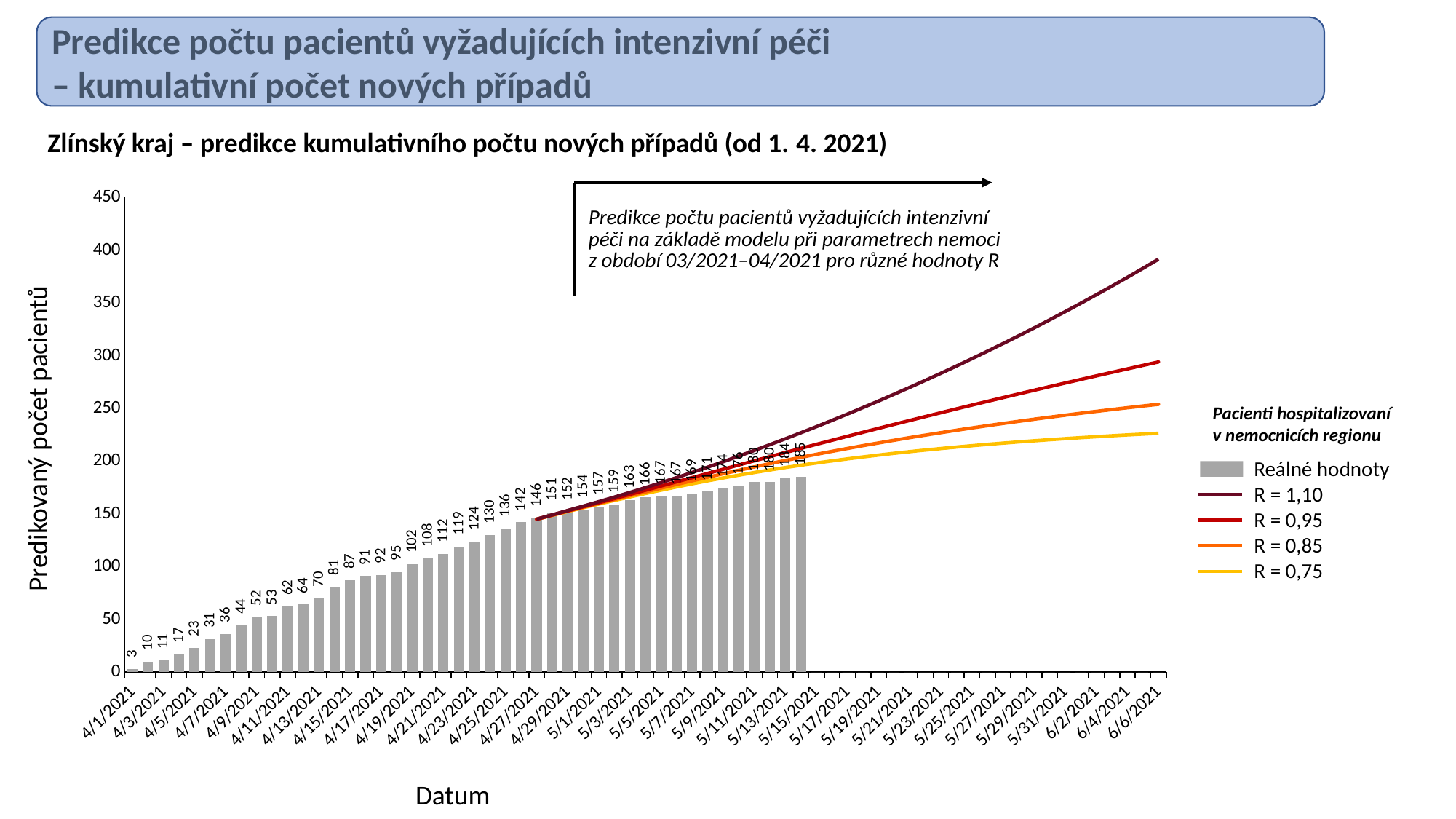

Predikce počtu pacientů vyžadujících intenzivní péči
– kumulativní počet nových případů
Zlínský kraj – predikce kumulativního počtu nových případů (od 1. 4. 2021)

### Chart

| Category |  |  |  |  |  |
|---|---|---|---|---|---|
| 44287 | 3.0 | None | None | None | None |
| 44288 | 10.0 | None | None | None | None |
| 44289 | 11.0 | None | None | None | None |
| 44290 | 17.0 | None | None | None | None |
| 44291 | 23.0 | None | None | None | None |
| 44292 | 31.0 | None | None | None | None |
| 44293 | 36.0 | None | None | None | None |
| 44294 | 44.0 | None | None | None | None |
| 44295 | 52.0 | None | None | None | None |
| 44296 | 53.0 | None | None | None | None |
| 44297 | 62.0 | None | None | None | None |
| 44298 | 64.0 | None | None | None | None |
| 44299 | 70.0 | None | None | None | None |
| 44300 | 81.0 | None | None | None | None |
| 44301 | 87.0 | None | None | None | None |
| 44302 | 91.0 | None | None | None | None |
| 44303 | 92.0 | None | None | None | None |
| 44304 | 95.0 | None | None | None | None |
| 44305 | 102.0 | None | None | None | None |
| 44306 | 108.0 | None | None | None | None |
| 44307 | 112.0 | None | None | None | None |
| 44308 | 119.0 | None | None | None | None |
| 44309 | 124.0 | None | None | None | None |
| 44310 | 130.0 | None | None | None | None |
| 44311 | 136.0 | None | None | None | None |
| 44312 | 142.0 | None | None | None | None |
| 44313 | 146.0 | 144.86078941771405 | 144.90906437855355 | 144.95697361999265 | 145.0290203418519 |
| 44314 | 151.0 | 148.61834977964534 | 148.7586755811092 | 148.89850351102868 | 149.1088600610807 |
| 44315 | 152.0 | 152.2897848509933 | 152.559981107035 | 152.8295731157519 | 153.23494398373407 |
| 44316 | 154.0 | 155.8580633268737 | 156.2917135770873 | 156.7246548687551 | 157.37527446862623 |
| 44317 | 157.0 | 159.32815250353448 | 159.9651230598871 | 160.6034759527497 | 161.56735957610124 |
| 44318 | 159.0 | 162.73795343401403 | 163.62305845874477 | 164.51609704665293 | 165.87588112227837 |
| 44319 | 163.0 | 166.0721504275385 | 167.25609539792043 | 168.46123047128333 | 170.31501771327538 |
| 44320 | 166.0 | 169.3158542000122 | 170.85333926286685 | 172.43344708694298 | 174.8910349878654 |
| 44321 | 167.0 | 172.4653428764519 | 174.4058137682531 | 176.4187782730773 | 179.58313382464817 |
| 44322 | 167.0 | 175.52190516302105 | 177.91155661339204 | 180.41252945295855 | 184.38588698961397 |
| 44323 | 169.0 | 178.4770980779648 | 181.36083798265352 | 184.40671798828444 | 189.29810530263694 |
| 44324 | 171.0 | 181.33006269578777 | 184.75310014112674 | 188.4041592917834 | 194.3341880488988 |
| 44325 | 174.0 | 184.08086044704788 | 188.0872396606253 | 192.4037172190237 | 199.4987637606056 |
| 44326 | 176.0 | 186.72516703695726 | 191.35607979532298 | 196.39636881751858 | 204.7835756663764 |
| 44327 | 180.0 | 189.2600886046727 | 194.5523719790613 | 200.37272943753013 | 210.17777740356001 |
| 44328 | 180.0 | 191.6839712683219 | 197.67032982176283 | 204.32387022357844 | 215.6722845713448 |
| 44329 | 184.0 | 193.9973453580056 | 200.70829229468353 | 208.2463119061211 | 221.2676807861658 |
| 44330 | 185.0 | 196.20485694161124 | 203.66823997236153 | 212.1415955842536 | 226.9701876280133 |
| 44331 | 0.0 | 198.30968803203228 | 206.550611751317 | 216.0096378232693 | 232.7830403174712 |
| 44332 | 0.0 | 200.32150104422306 | 209.362237296223 | 219.85496269520172 | 238.71084651260483 |
| 44333 | 0.0 | 202.24206798111783 | 212.10277340835273 | 223.67415010994284 | 244.75061623557784 |
| 44334 | 0.0 | 204.07160785591802 | 214.76957850382706 | 227.46255076931538 | 250.89818019105624 |
| 44335 | 0.0 | 205.81606714127793 | 217.36548390034483 | 231.22205961121375 | 257.158278976684 |
| 44336 | 0.0 | 207.47985952777512 | 219.89360147260484 | 234.95359804812125 | 263.53556920206205 |
| 44337 | 0.0 | 209.06463278214025 | 222.3530739728015 | 238.65539566999047 | 270.03011239019725 |
| 44338 | 0.0 | 210.5740620845857 | 224.74581848999992 | 242.32717594187807 | 276.64276393115193 |
| 44339 | 0.0 | 212.01392222873375 | 227.07578157499864 | 245.97143382216632 | 283.37649441663086 |
| 44340 | 0.0 | 213.3888970934557 | 229.34590657987707 | 249.58920092867137 | 290.2343299268082 |
| 44341 | 0.0 | 214.70017601749527 | 231.55570264197183 | 253.17842450945741 | 297.2170286273466 |
| 44342 | 0.0 | 215.95091898447905 | 233.70696948236076 | 256.7402688510778 | 304.328004496438 |
| 44343 | 0.0 | 217.1442123335043 | 235.8013113465217 | 260.2744184692138 | 311.56896065354937 |
| 44344 | 0.0 | 218.282814526321 | 237.84037384430155 | 263.7809664867018 | 318.941533599624 |
| 44345 | 0.0 | 219.3693105325312 | 239.82544103070967 | 267.2604650191565 | 326.44764365531523 |
| 44346 | 0.0 | 220.40651396186684 | 241.75838071538655 | 270.7124641539567 | 334.089899466666 |
| 44347 | 0.0 | 221.3968801591386 | 243.64045936376039 | 274.1376767086823 | 341.870833834642 |
| 44348 | 0.0 | 222.34266225567774 | 245.4734876658738 | 277.5363918238602 | 349.79302883867683 |
| 44349 | 0.0 | 223.2464023657542 | 247.25868629699977 | 280.90880223142943 | 357.85903468972015 |
| 44350 | 0.0 | 224.1099347753604 | 248.99749262864322 | 284.2550894938678 | 366.07112673896 |
| 44351 | 0.0 | 224.9355410037792 | 250.69132573862393 | 287.57544156105223 | 374.4318431309672 |
| 44352 | 0.0 | 225.7248564391636 | 252.34126181056246 | 290.87035696203657 | 382.94382193045624 |
| 44353 | 0.0 | 226.48003045624702 | 253.94859191727454 | 294.139729410537 | 391.6097214509601 |
|  | None | None | None | None | None |
|  | None | None | None | None | None |
|  | None | None | None | None | None |
|  | None | None | None | None | None |
|  | None | None | None | None | None |
|  | None | None | None | None | None |
|  | None | None | None | None | None |
|  | None | None | None | None | None |
|  | None | None | None | None | None |
|  | None | None | None | None | None |
|  | None | None | None | None | None |
|  | None | None | None | None | None |
|  | None | None | None | None | None |
|  | None | None | None | None | None |
|  | None | None | None | None | None |
|  | None | None | None | None | None |
|  | None | None | None | None | None |
|  | None | None | None | None | None |
|  | None | None | None | None | None |
|  | None | None | None | None | None |
|  | None | None | None | None | None |
|  | None | None | None | None | None |
|  | None | None | None | None | None |
|  | None | None | None | None | None |
|  | None | None | None | None | None |
|  | None | None | None | None | None |
|  | None | None | None | None | None |
|  | None | None | None | None | None |
|  | None | None | None | None | None |
|  | None | None | None | None | None |
|  | None | None | None | None | None |
|  | None | None | None | None | None |
|  | None | None | None | None | None |
|  | None | None | None | None | None |
|  | None | None | None | None | None |
|  | None | None | None | None | None |
|  | None | None | None | None | None |
|  | None | None | None | None | None |
|  | None | None | None | None | None |
|  | None | None | None | None | None |
|  | None | None | None | None | None |
|  | None | None | None | None | None |
|  | None | None | None | None | None |
|  | None | None | None | None | None |
|  | None | None | None | None | None |
|  | None | None | None | None | None |
|  | None | None | None | None | None |
|  | None | None | None | None | None |
|  | None | None | None | None | None |
|  | None | None | None | None | None |
|  | None | None | None | None | None |
|  | None | None | None | None | None |
|  | None | None | None | None | None |
|  | None | None | None | None | None |
|  | None | None | None | None | None |
|  | None | None | None | None | None |
|  | None | None | None | None | None |
|  | None | None | None | None | None |
|  | None | None | None | None | None |
|  | None | None | None | None | None |
|  | None | None | None | None | None |
|  | None | None | None | None | None |
|  | None | None | None | None | None |
|  | None | None | None | None | None |
|  | None | None | None | None | None |
|  | None | None | None | None | None |
|  | None | None | None | None | None |
|  | None | None | None | None | None |
|  | None | None | None | None | None |
|  | None | None | None | None | None |
|  | None | None | None | None | None |
|  | None | None | None | None | None |
|  | None | None | None | None | None |
|  | None | None | None | None | None |
|  | None | None | None | None | None |
|  | None | None | None | None | None |
|  | None | None | None | None | None |
|  | None | None | None | None | None |
|  | None | None | None | None | None |
|  | None | None | None | None | None |
|  | None | None | None | None | None |
|  | None | None | None | None | None |
|  | None | None | None | None | None |
|  | None | None | None | None | None |
|  | None | None | None | None | None |
|  | None | None | None | None | None |
|  | None | None | None | None | None |
|  | None | None | None | None | None |
|  | None | None | None | None | None |
|  | None | None | None | None | None |
|  | None | None | None | None | None |
|  | None | None | None | None | None |
|  | None | None | None | None | None |
|  | None | None | None | None | None |
|  | None | None | None | None | None |
|  | None | None | None | None | None |
|  | None | None | None | None | None |
|  | None | None | None | None | None |
|  | None | None | None | None | None |
|  | None | None | None | None | None |
|  | None | None | None | None | None |
|  | None | None | None | None | None |
|  | None | None | None | None | None |
|  | None | None | None | None | None |
|  | None | None | None | None | None |
|  | None | None | None | None | None |
|  | None | None | None | None | None |
|  | None | None | None | None | None |
|  | None | None | None | None | None |
|  | None | None | None | None | None |
|  | None | None | None | None | None |
|  | None | None | None | None | None |
|  | None | None | None | None | None |
|  | None | None | None | None | None |
| Predikce počtu pacientů vyžadujících intenzivní péči na základě modelu při parametrech nemoci z období 03/2021–04/2021 pro různé hodnoty R |
| --- |
Pacienti hospitalizovaní v nemocnicích regionu
Predikovaný počet pacientů
Reálné hodnoty
R = 1,10
R = 0,95
R = 0,85
R = 0,75

Datum